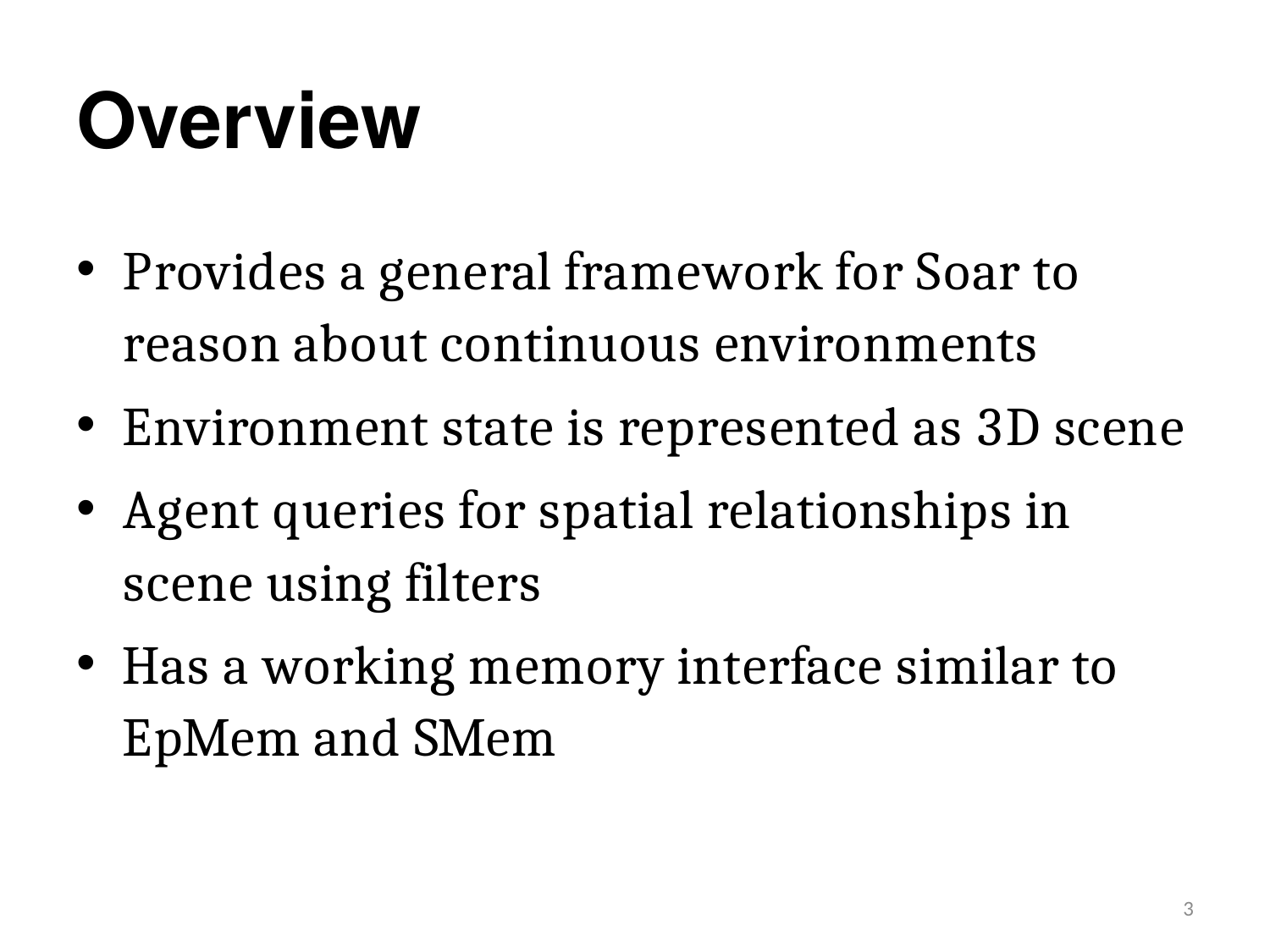

# Overview
Provides a general framework for Soar to reason about continuous environments
Environment state is represented as 3D scene
Agent queries for spatial relationships in scene using filters
Has a working memory interface similar to EpMem and SMem
3